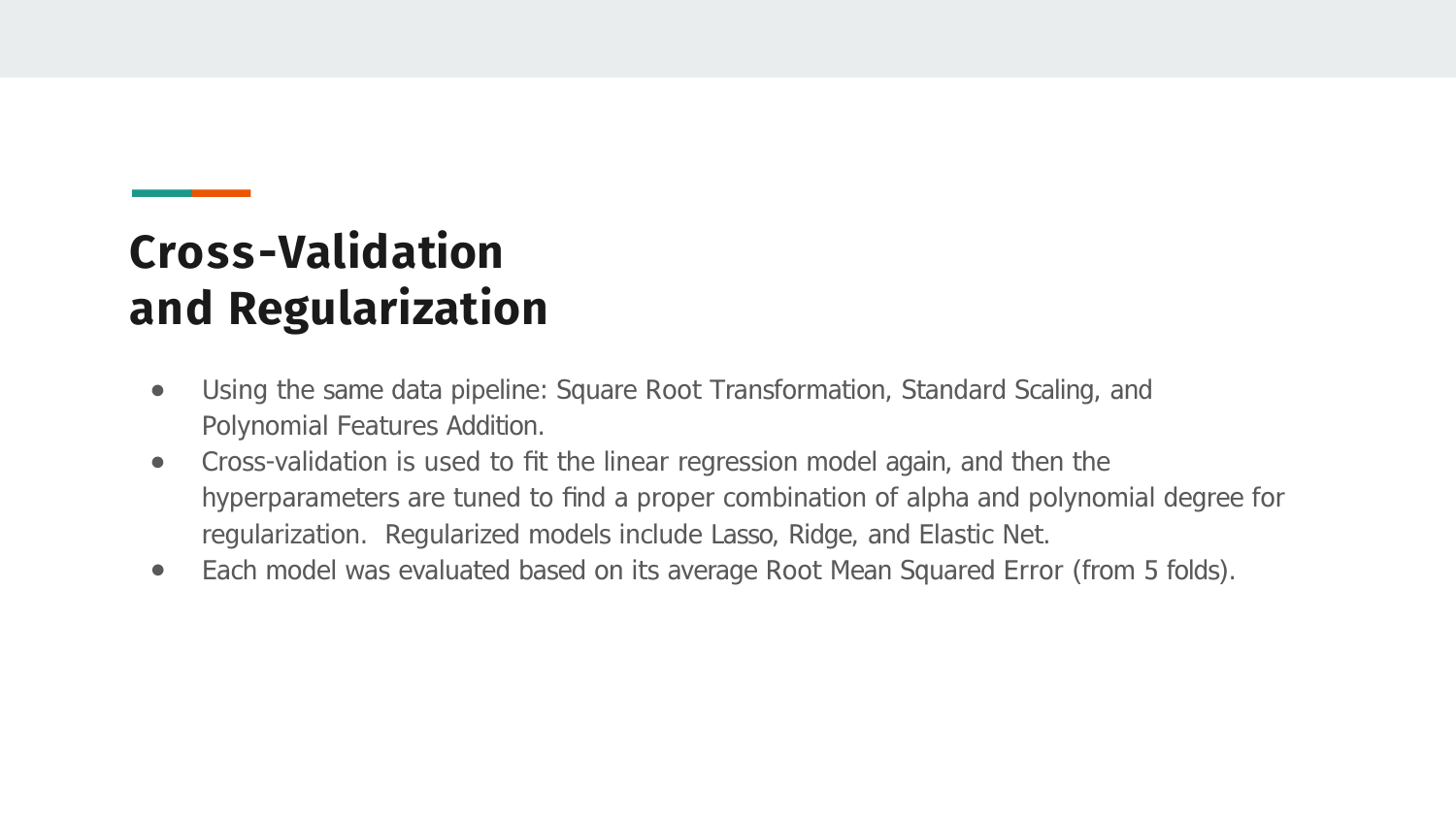

# Cross-Validation and Regularization
Using the same data pipeline: Square Root Transformation, Standard Scaling, and  Polynomial Features Addition.
Cross-validation is used to ﬁt the linear regression model again, and then the hyperparameters are tuned to ﬁnd a proper combination of alpha and polynomial degree for regularization.  Regularized models include Lasso, Ridge, and Elastic Net.
Each model was evaluated based on its average Root Mean Squared Error (from 5 folds).